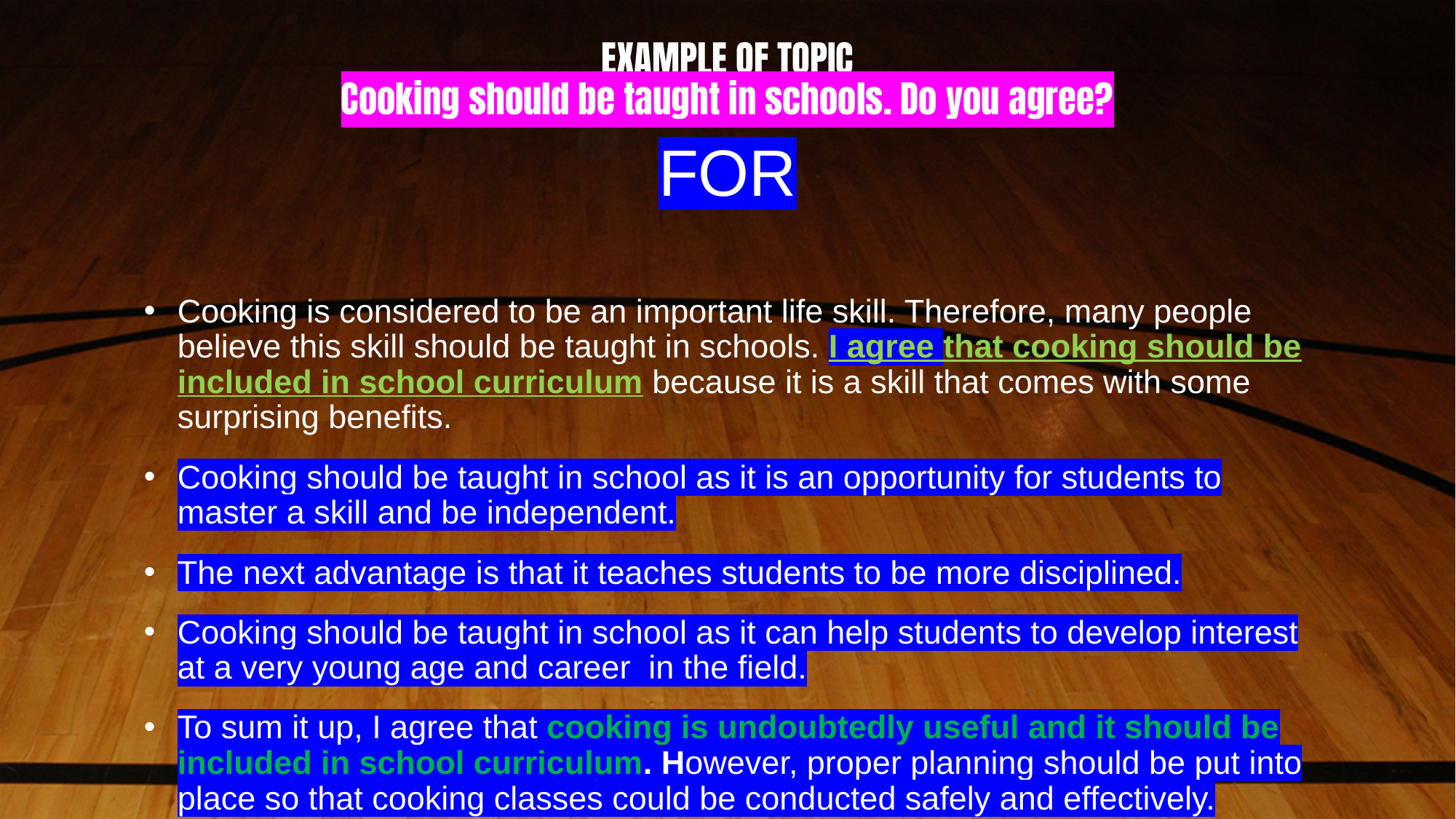

# EXAMPLE OF TOPIC Cooking should be taught in schools. Do you agree?
FOR

Cooking is considered to be an important life skill. Therefore, many people believe this skill should be taught in schools. I agree that cooking should be included in school curriculum because it is a skill that comes with some surprising benefits.
Cooking should be taught in school as it is an opportunity for students to master a skill and be independent.
The next advantage is that it teaches students to be more disciplined.
Cooking should be taught in school as it can help students to develop interest at a very young age and career  in the field.
To sum it up, I agree that cooking is undoubtedly useful and it should be included in school curriculum. However, proper planning should be put into place so that cooking classes could be conducted safely and effectively.